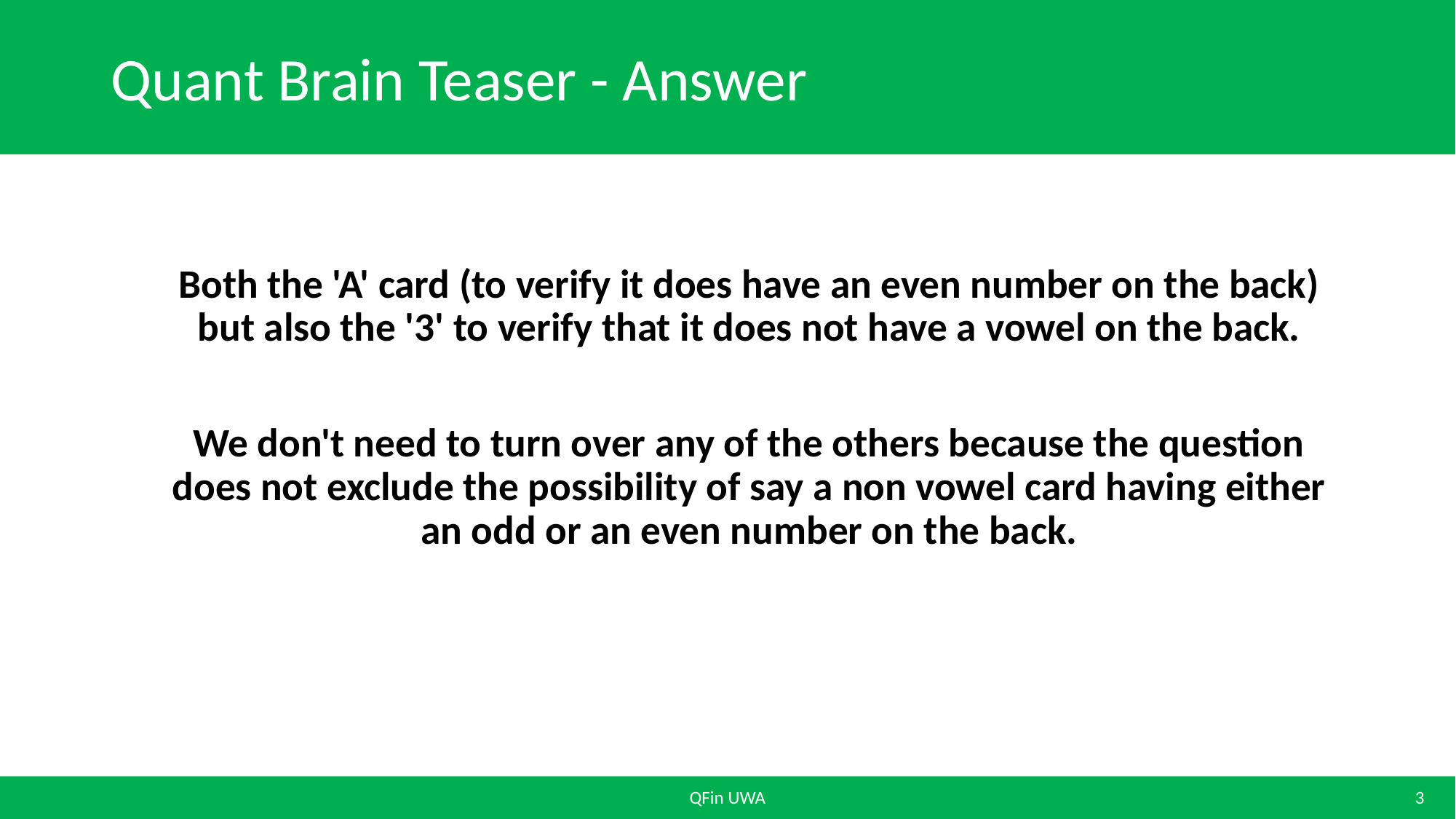

# Quant Brain Teaser - Answer
Both the 'A' card (to verify it does have an even number on the back) but also the '3' to verify that it does not have a vowel on the back.

We don't need to turn over any of the others because the question does not exclude the possibility of say a non vowel card having either an odd or an even number on the back.
QFin UWA
3